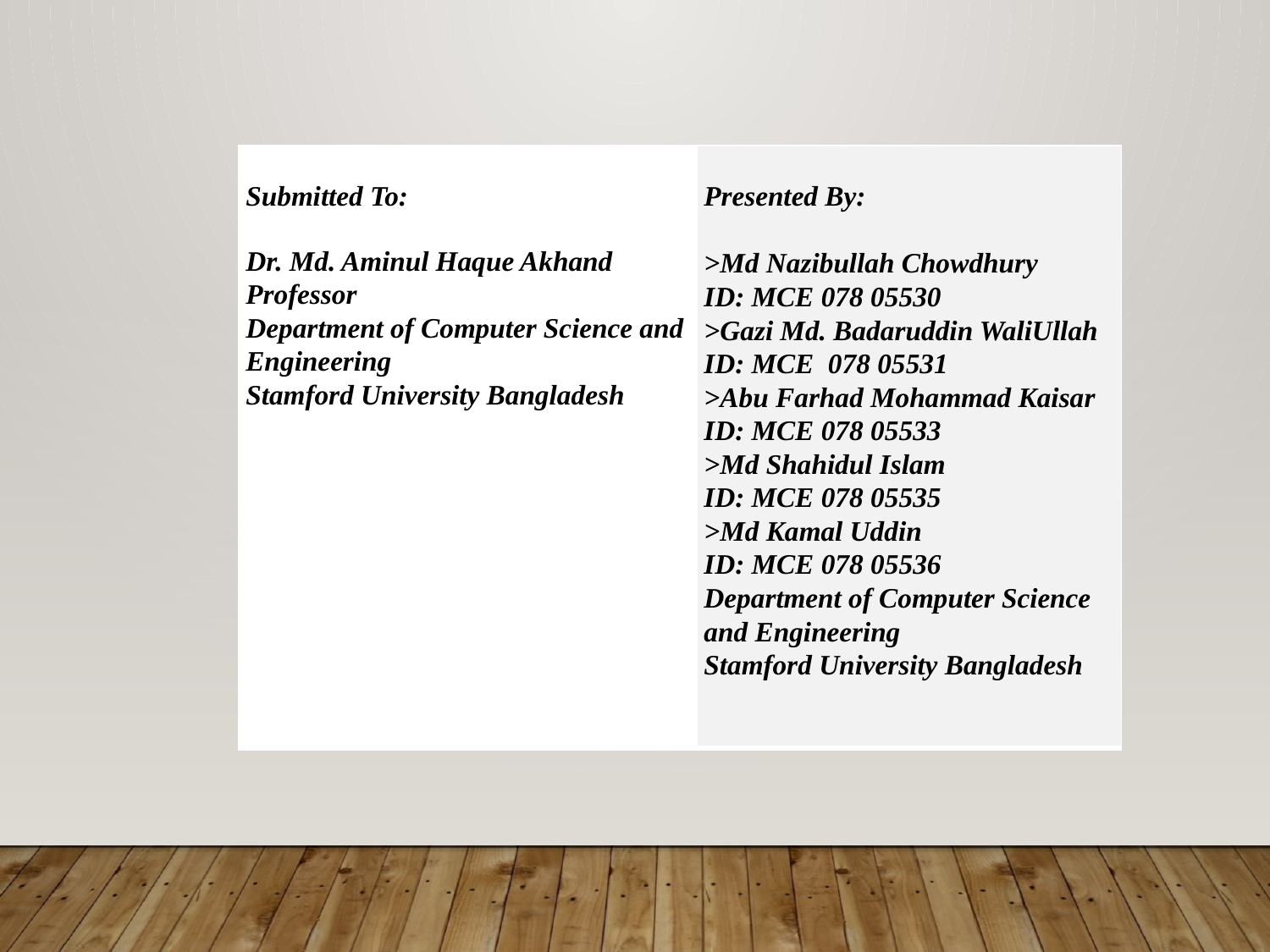

| Submitted To:   Dr. Md. Aminul Haque Akhand Professor Department of Computer Science and Engineering Stamford University Bangladesh | Presented By:   >Md Nazibullah Chowdhury ID: MCE 078 05530 >Gazi Md. Badaruddin WaliUllah ID: MCE 078 05531 >Abu Farhad Mohammad Kaisar ID: MCE 078 05533 >Md Shahidul Islam ID: MCE 078 05535 >Md Kamal Uddin ID: MCE 078 05536 Department of Computer Science and Engineering Stamford University Bangladesh |
| --- | --- |